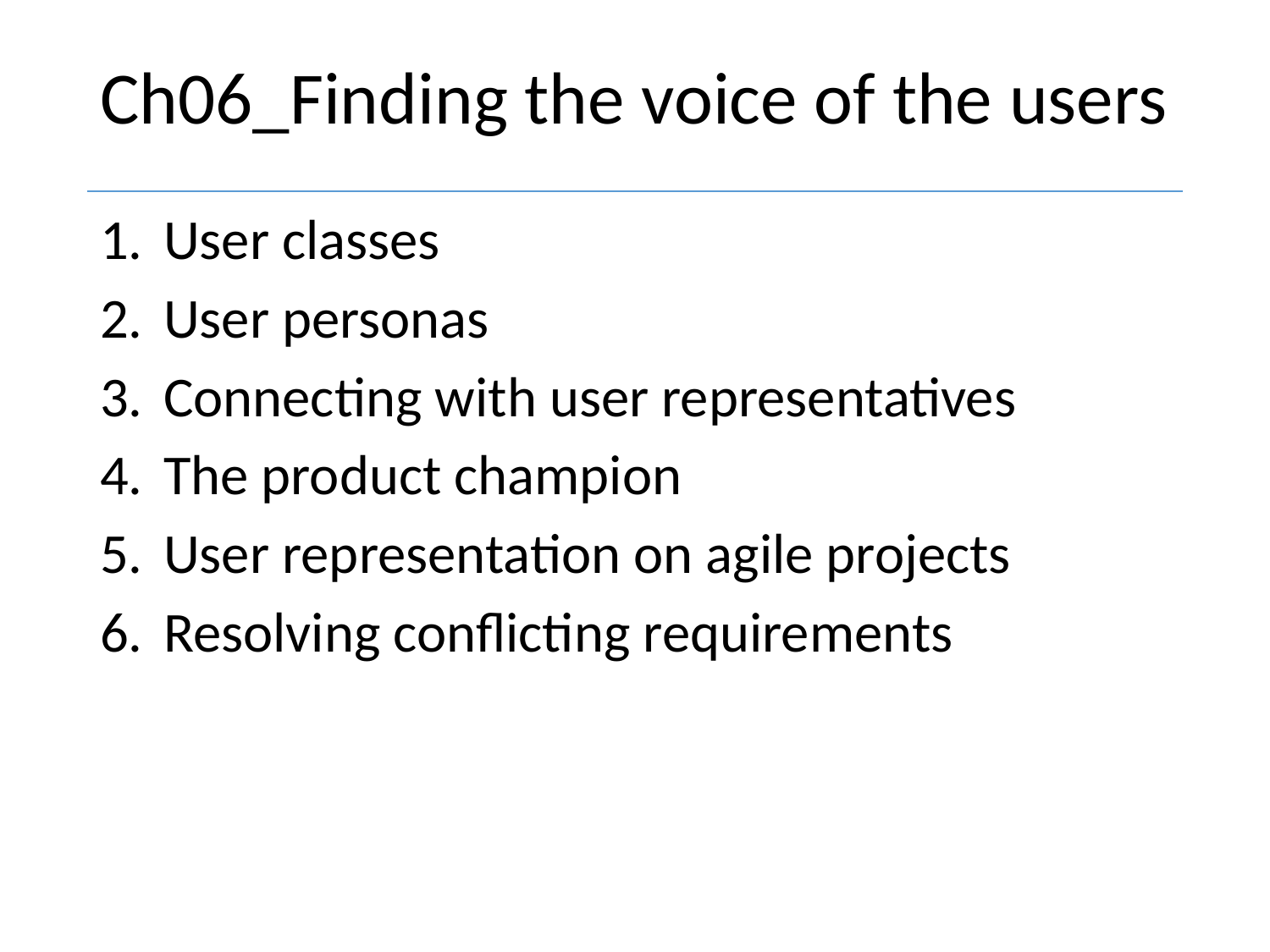

# Ch06_Finding the voice of the users
User classes
User personas
Connecting with user representatives
The product champion
User representation on agile projects
Resolving conflicting requirements